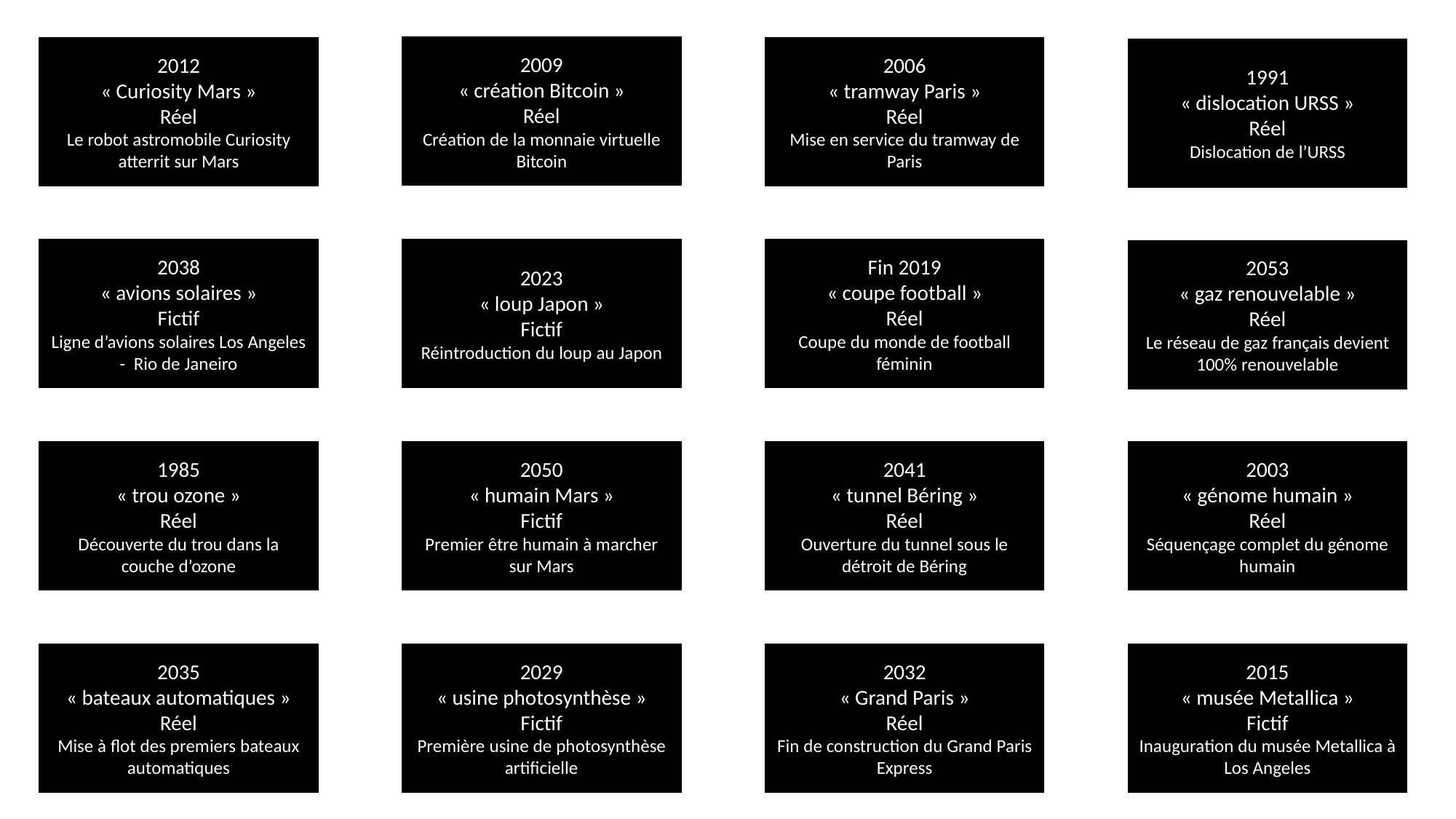

2009
« création Bitcoin »
Réel
Création de la monnaie virtuelle Bitcoin
2012
« Curiosity Mars »
Réel
Le robot astromobile Curiosity atterrit sur Mars
2006
« tramway Paris »
Réel
Mise en service du tramway de Paris
1991
« dislocation URSS »
Réel
Dislocation de l’URSS
2038
« avions solaires »
Fictif
Ligne d’avions solaires Los Angeles -  Rio de Janeiro
2023
« loup Japon »
Fictif
Réintroduction du loup au Japon
Fin 2019
« coupe football »
Réel
Coupe du monde de football féminin
2053
« gaz renouvelable »
Réel
Le réseau de gaz français devient 100% renouvelable
2041
« tunnel Béring »
Réel
Ouverture du tunnel sous le détroit de Béring
2003
« génome humain »
Réel
Séquençage complet du génome humain
1985
« trou ozone »
Réel
Découverte du trou dans la couche d’ozone
2050
« humain Mars »
Fictif
Premier être humain à marcher sur Mars
2035
« bateaux automatiques »
Réel
Mise à flot des premiers bateaux automatiques
2029
« usine photosynthèse »
Fictif
Première usine de photosynthèse artificielle
2032
« Grand Paris »
Réel
Fin de construction du Grand Paris Express
2015
« musée Metallica »
Fictif
Inauguration du musée Metallica à Los Angeles